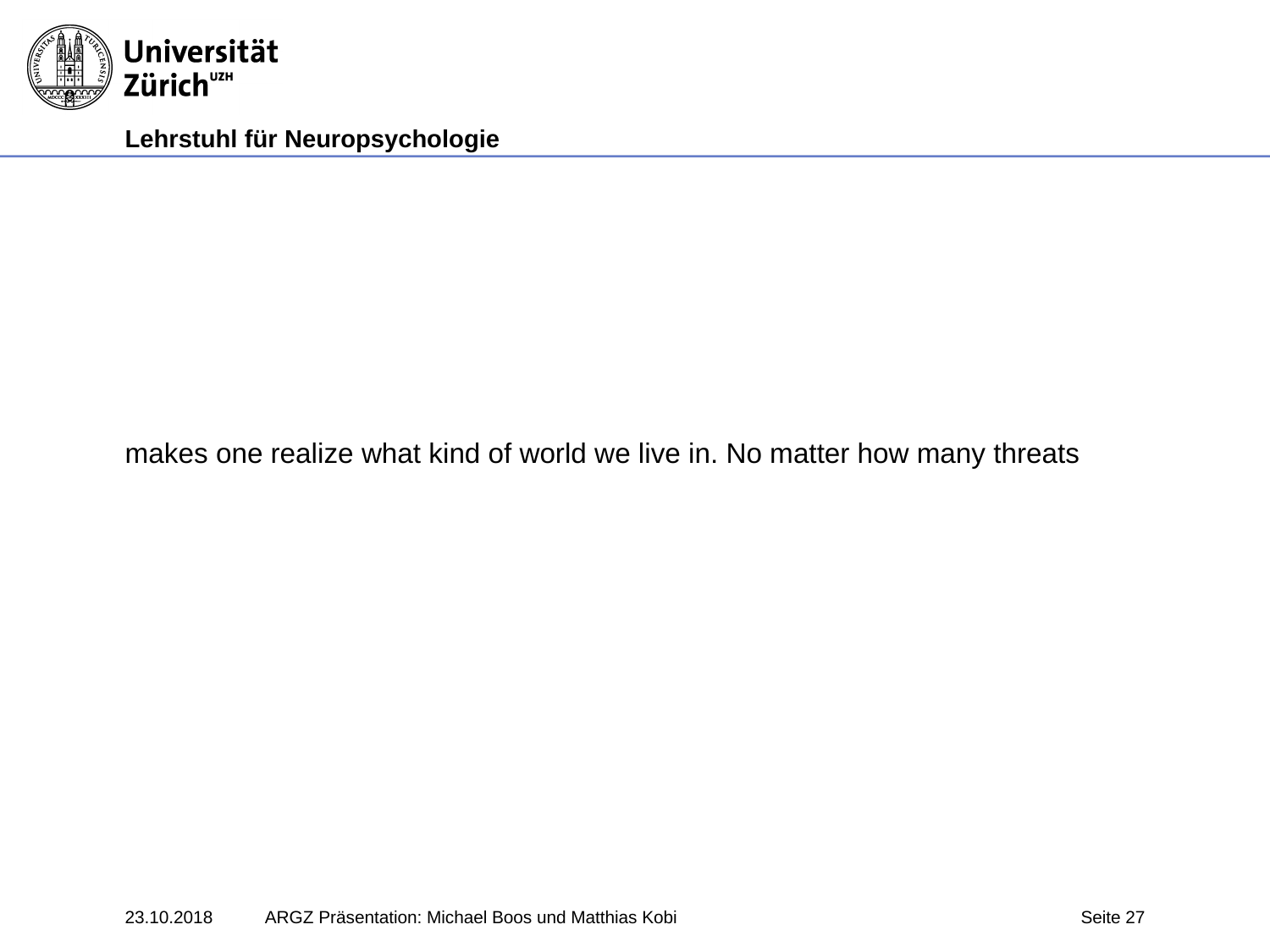

makes one realize what kind of world we live in. No matter how many threats
23.10.2018
ARGZ Präsentation: Michael Boos und Matthias Kobi
Seite 27